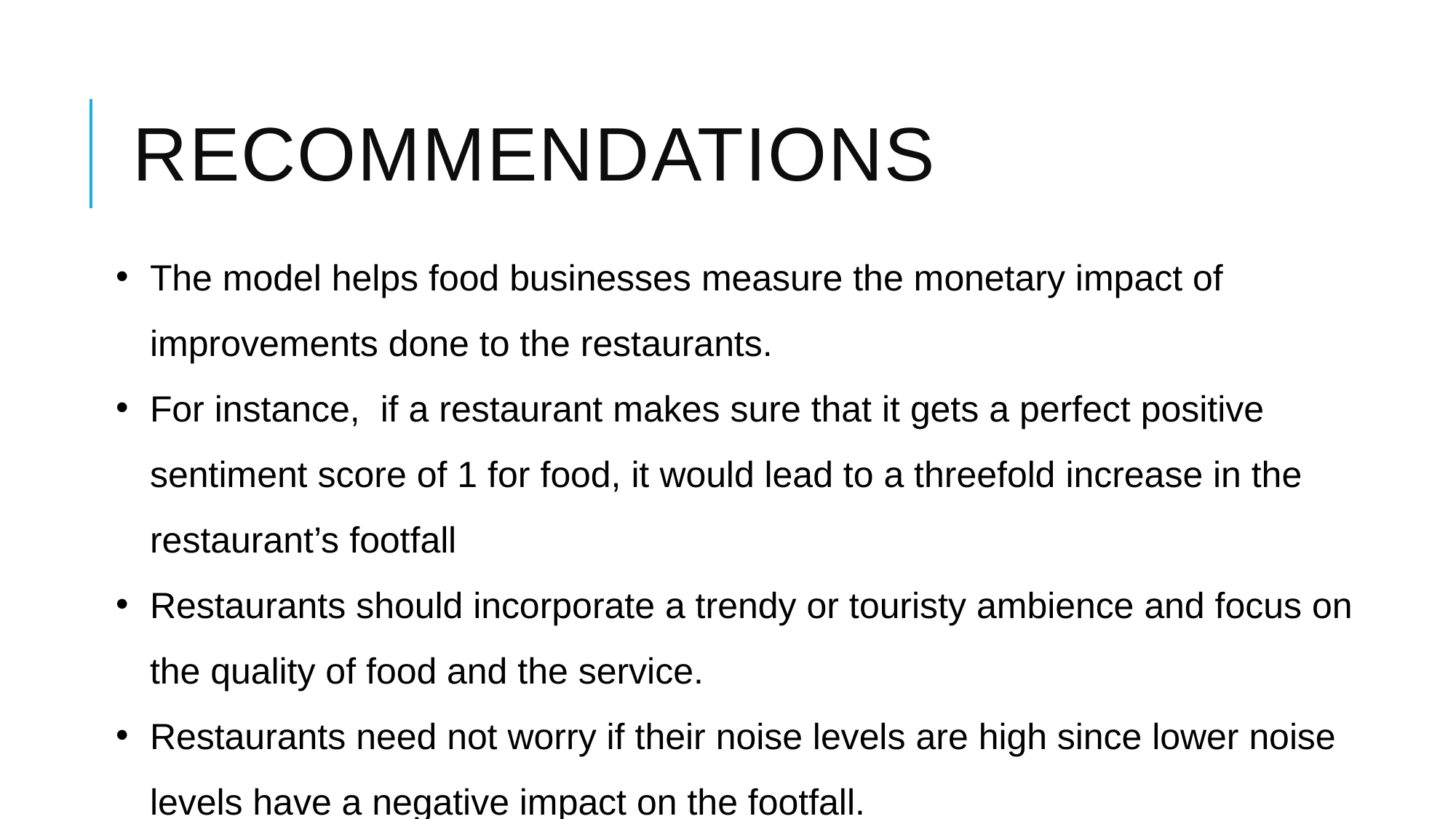

# Recommendations
The model helps food businesses measure the monetary impact of improvements done to the restaurants.
For instance,  if a restaurant makes sure that it gets a perfect positive sentiment score of 1 for food, it would lead to a threefold increase in the restaurant’s footfall
Restaurants should incorporate a trendy or touristy ambience and focus on the quality of food and the service.
Restaurants need not worry if their noise levels are high since lower noise levels have a negative impact on the footfall.